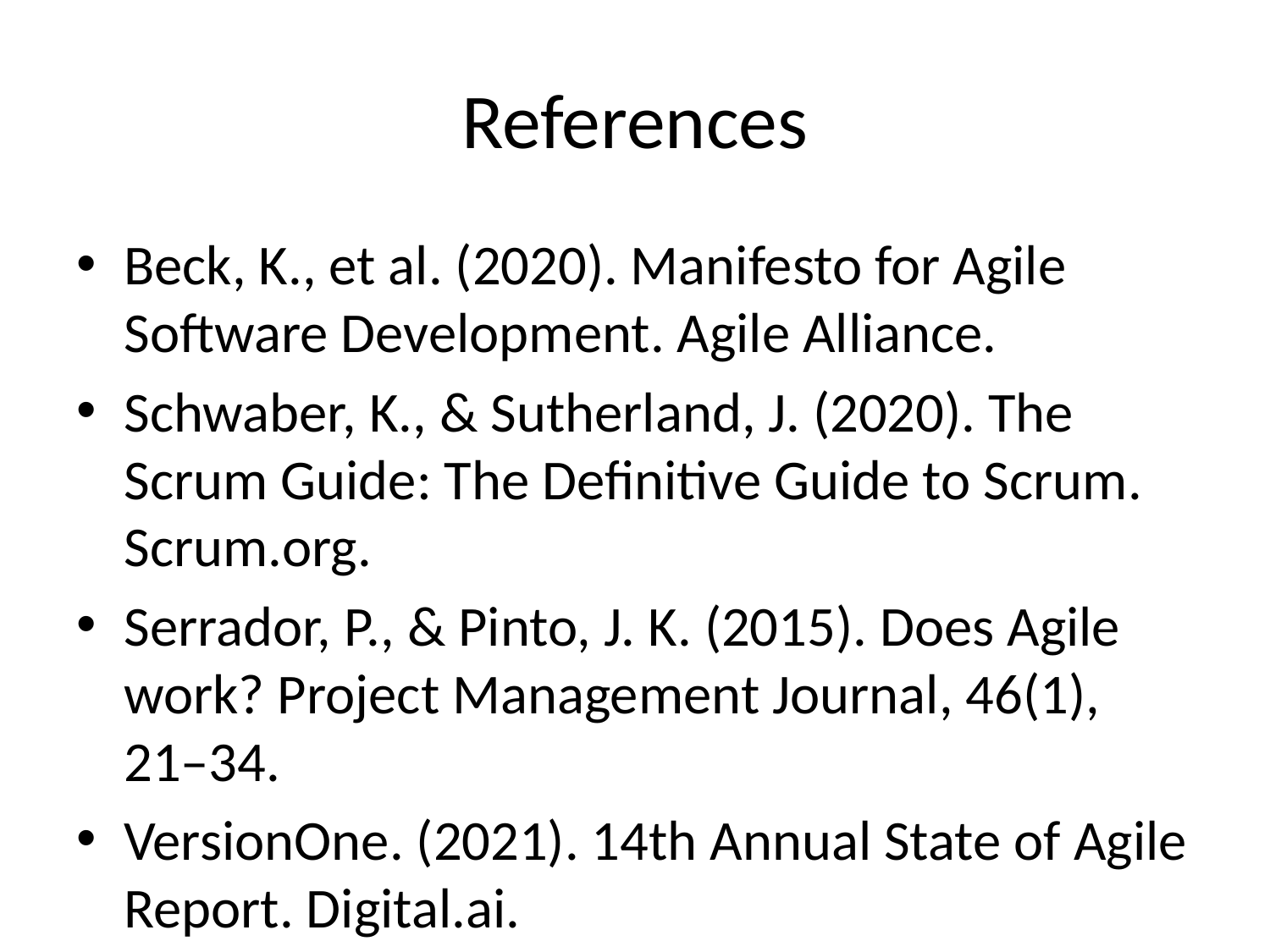

# References
Beck, K., et al. (2020). Manifesto for Agile Software Development. Agile Alliance.
Schwaber, K., & Sutherland, J. (2020). The Scrum Guide: The Definitive Guide to Scrum. Scrum.org.
Serrador, P., & Pinto, J. K. (2015). Does Agile work? Project Management Journal, 46(1), 21–34.
VersionOne. (2021). 14th Annual State of Agile Report. Digital.ai.